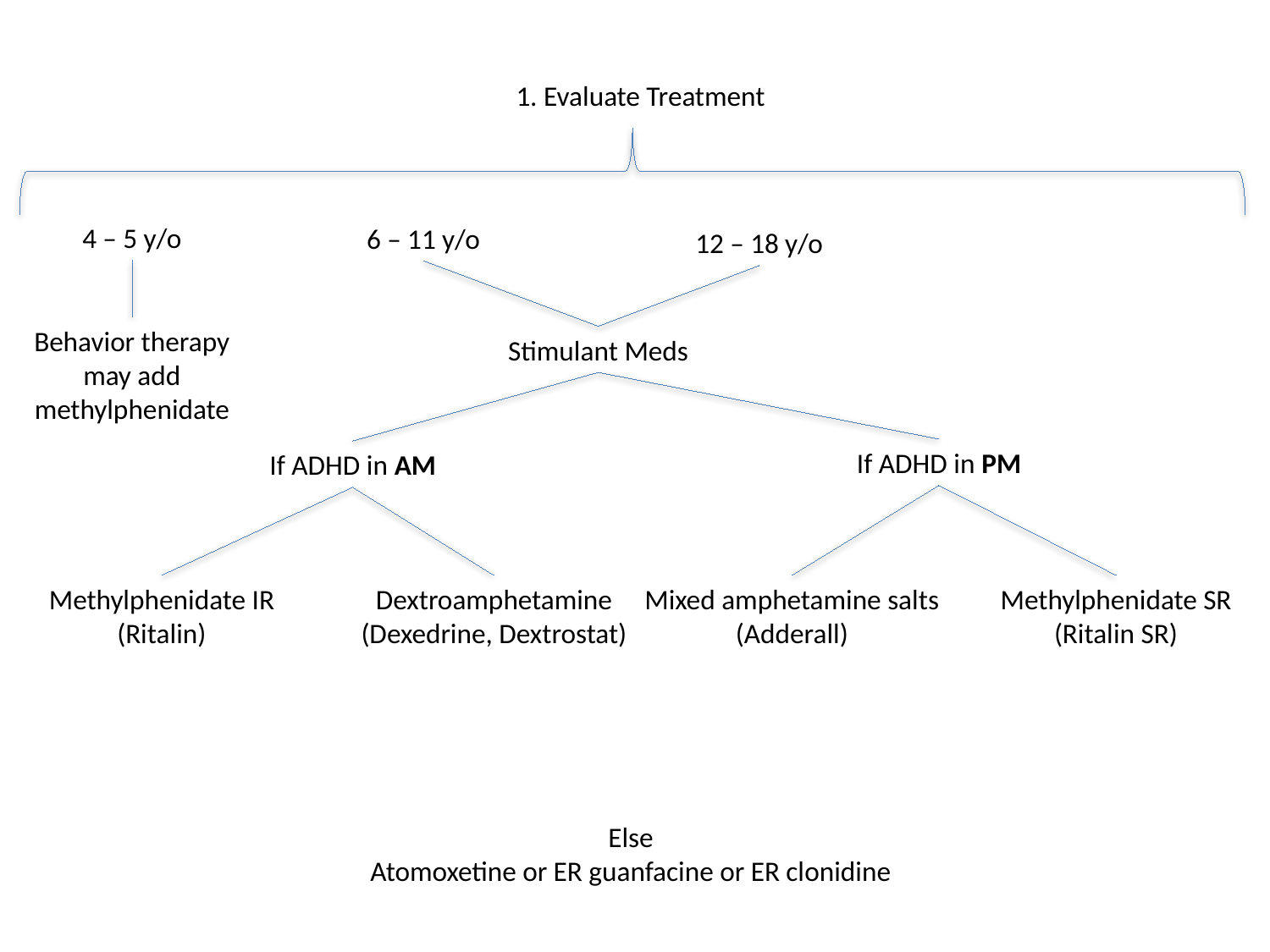

1. Evaluate Treatment
4 – 5 y/o
6 – 11 y/o
12 – 18 y/o
Behavior therapy
may add
methylphenidate
Stimulant Meds
If ADHD in PM
If ADHD in AM
Methylphenidate IR
(Ritalin)
Mixed amphetamine salts
(Adderall)
Methylphenidate SR
(Ritalin SR)
Dextroamphetamine
(Dexedrine, Dextrostat)
Else
Atomoxetine or ER guanfacine or ER clonidine